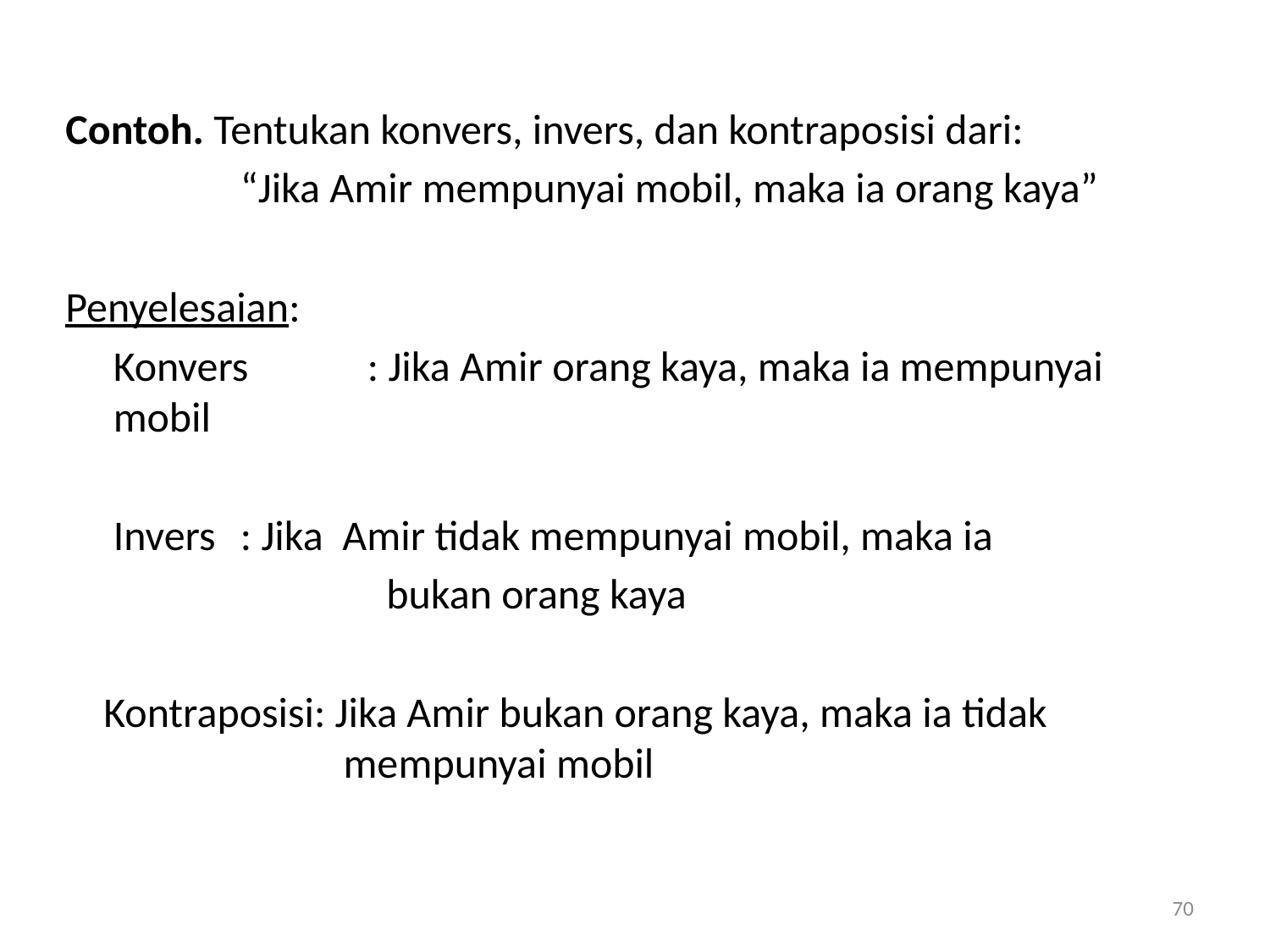

Contoh. Tentukan konvers, invers, dan kontraposisi dari:
		“Jika Amir mempunyai mobil, maka ia orang kaya”

Penyelesaian:
	Konvers	: Jika Amir orang kaya, maka ia mempunyai  mobil

	Invers	: Jika  Amir tidak mempunyai mobil, maka ia
			  bukan orang kaya

    Kontraposisi: Jika Amir bukan orang kaya, maka ia tidak mempunyai mobil
70